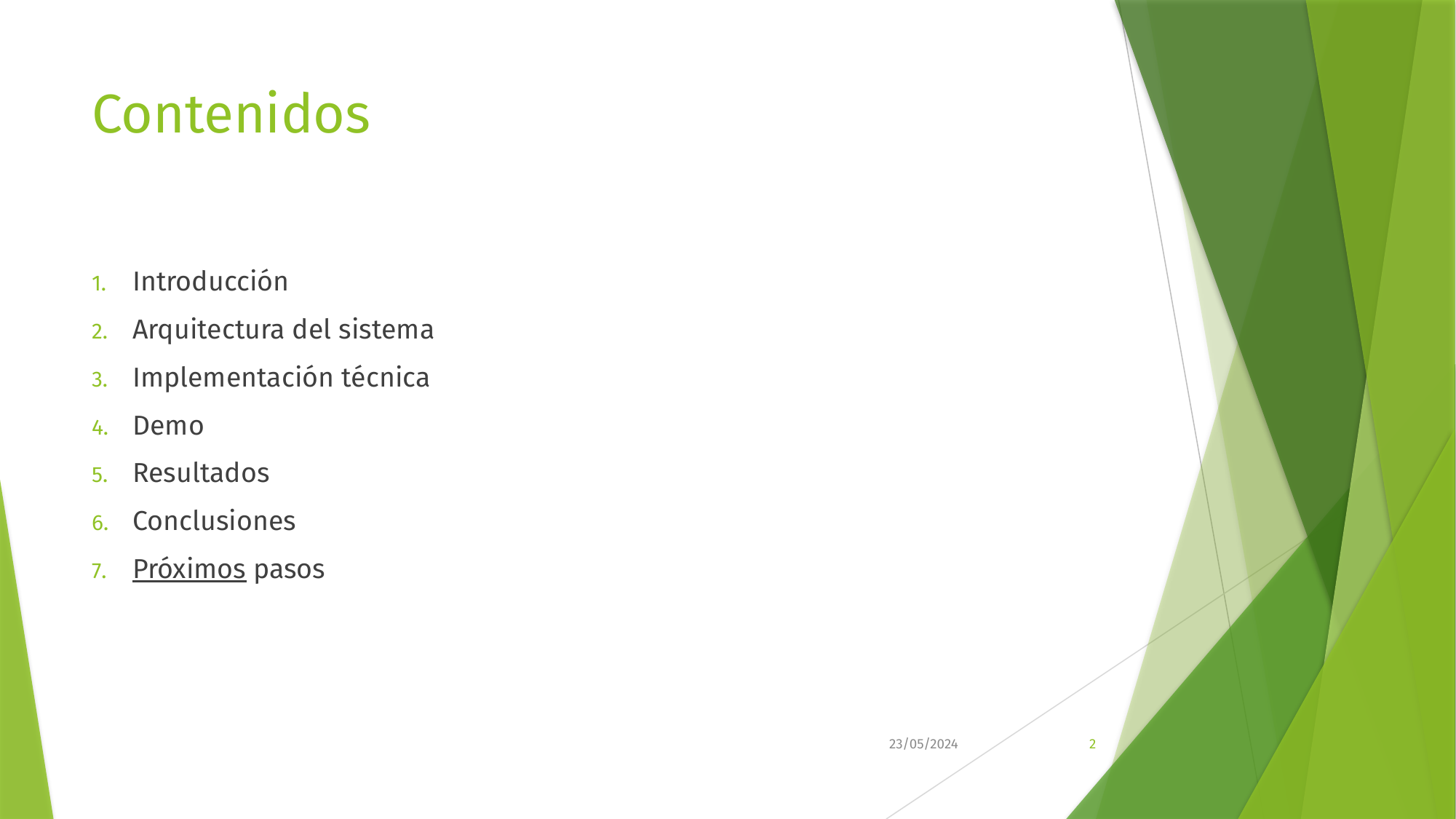

# Contenidos
Introducción
Arquitectura del sistema
Implementación técnica
Demo
Resultados
Conclusiones
Próximos pasos

23/05/2024
2